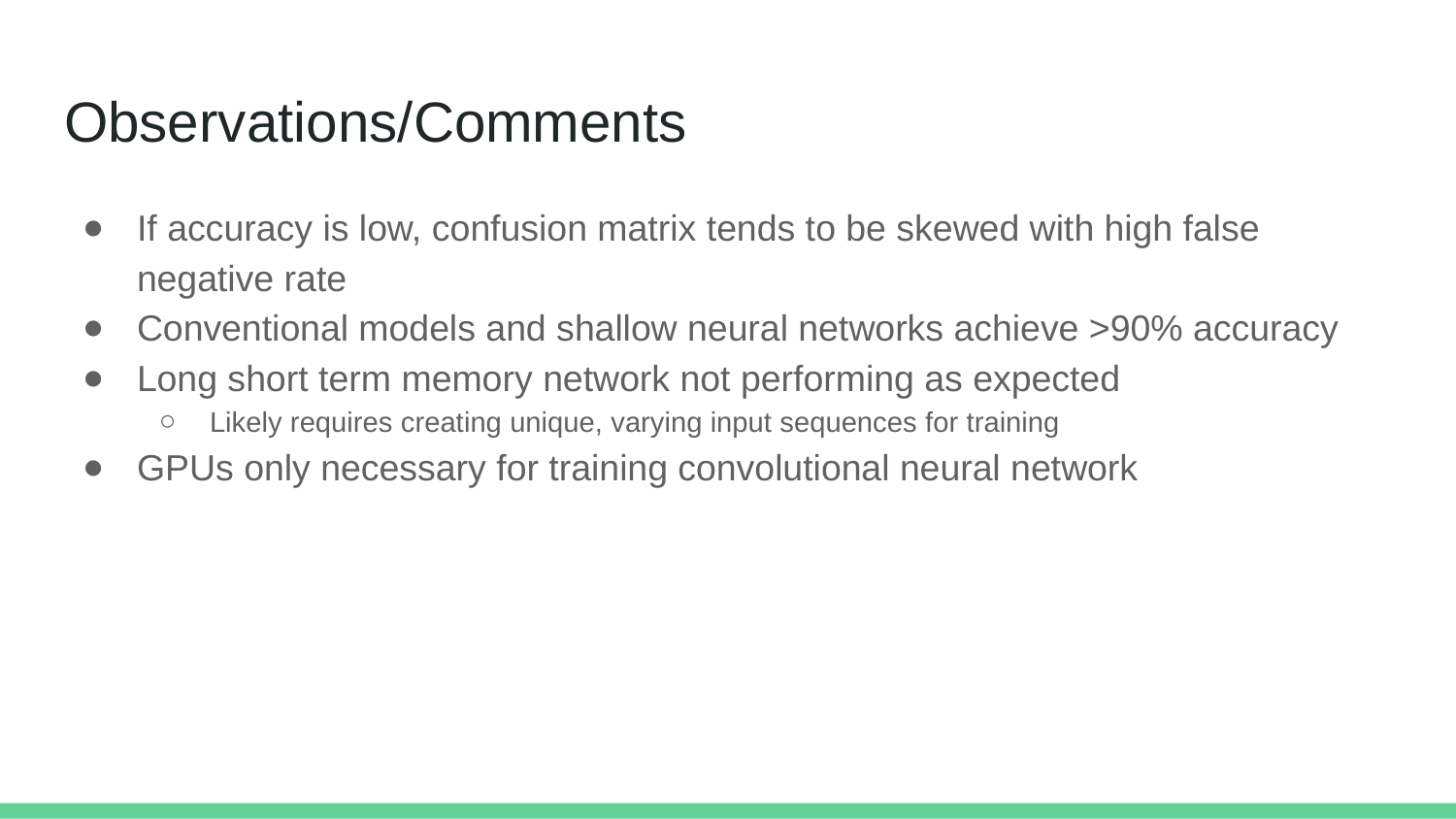

# Observations/Comments
If accuracy is low, confusion matrix tends to be skewed with high false negative rate
Conventional models and shallow neural networks achieve >90% accuracy
Long short term memory network not performing as expected
Likely requires creating unique, varying input sequences for training
GPUs only necessary for training convolutional neural network